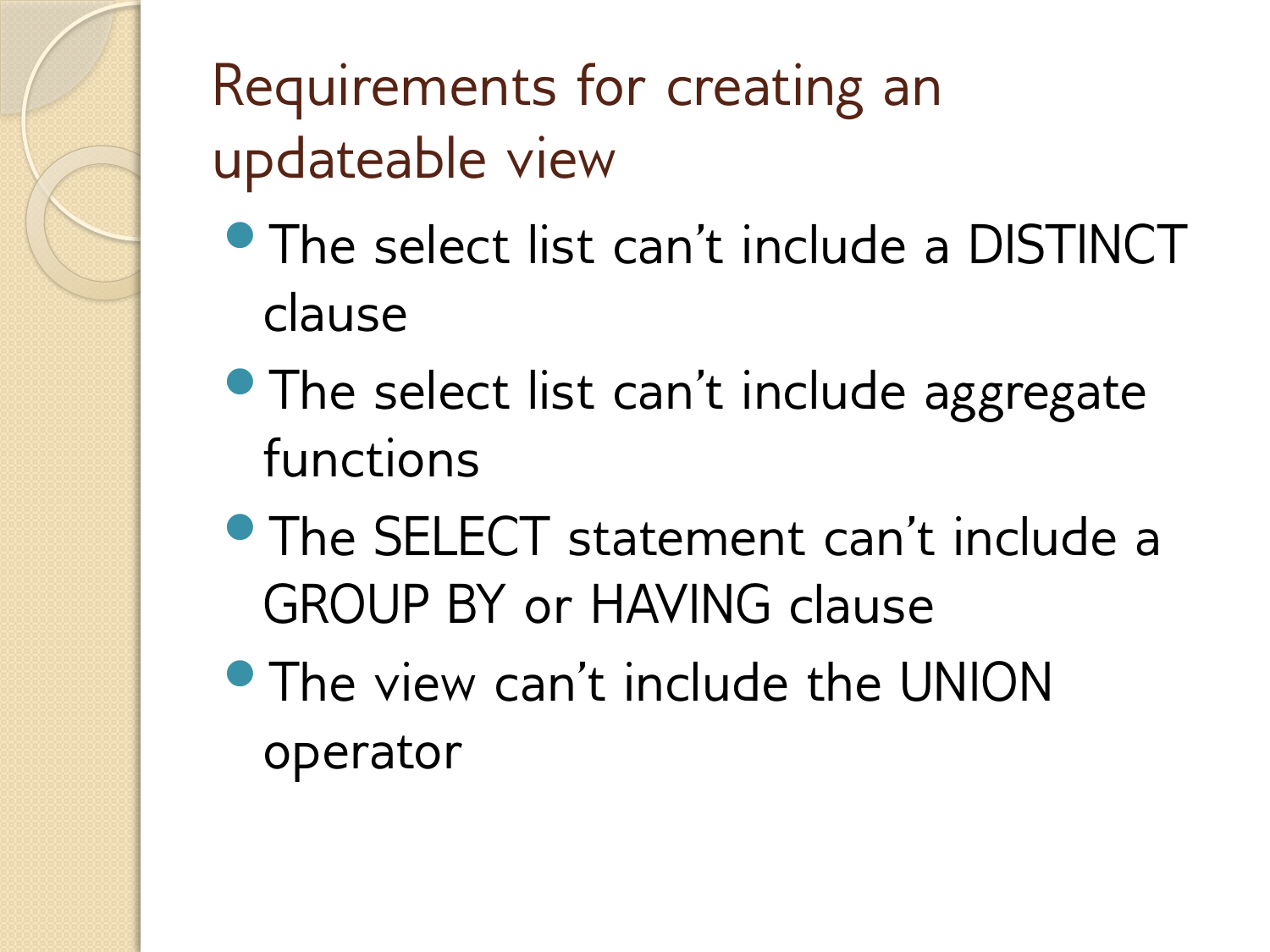

# Requirements for creating an updateable view
The select list can’t include a DISTINCT clause
The select list can’t include aggregate functions
The SELECT statement can’t include a GROUP BY or HAVING clause
The view can’t include the UNION operator